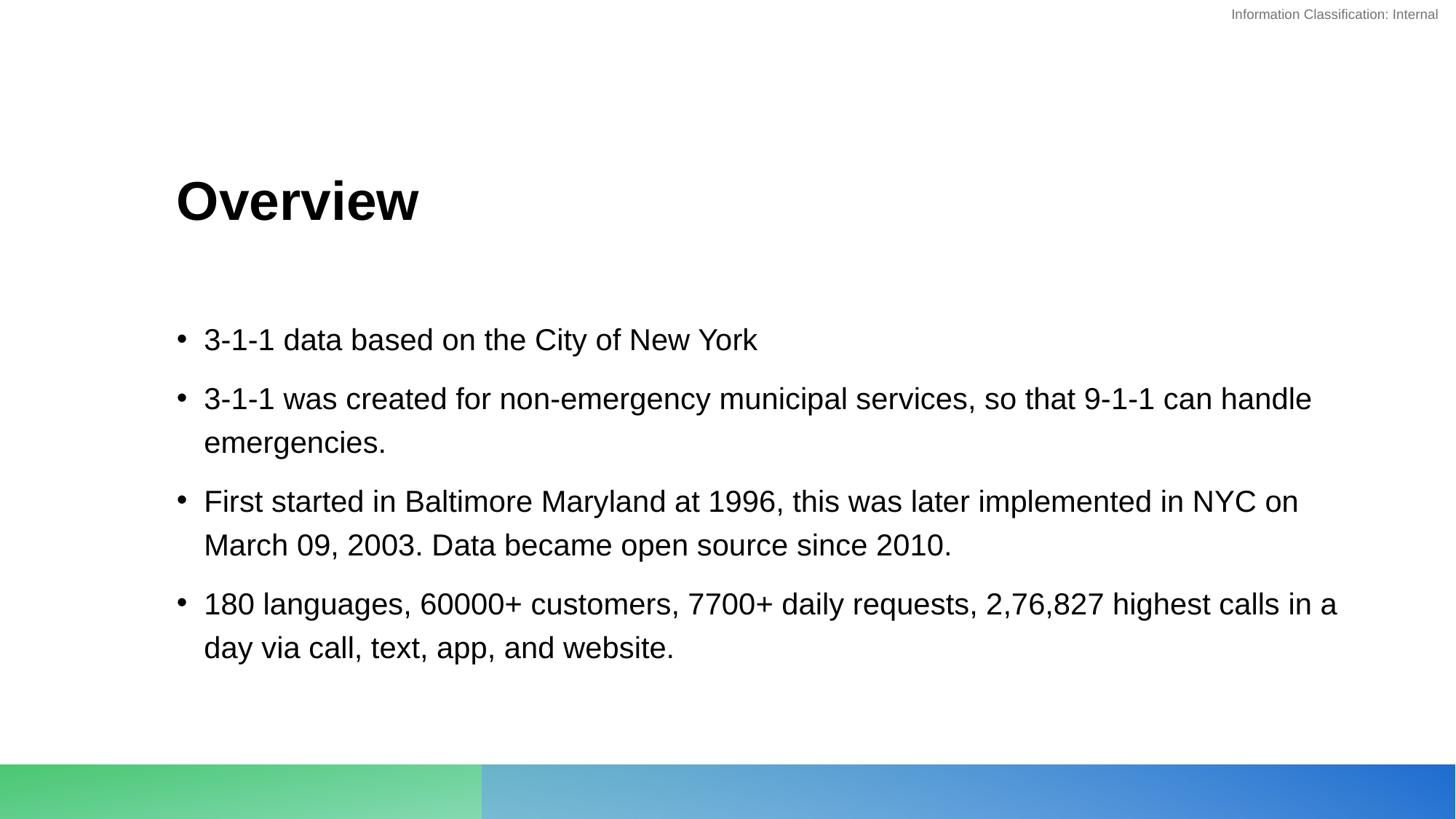

# Overview
3-1-1 data based on the City of New York
3-1-1 was created for non-emergency municipal services, so that 9-1-1 can handle emergencies.
First started in Baltimore Maryland at 1996, this was later implemented in NYC on March 09, 2003. Data became open source since 2010.
180 languages, 60000+ customers, 7700+ daily requests, 2,76,827 highest calls in a day via call, text, app, and website.